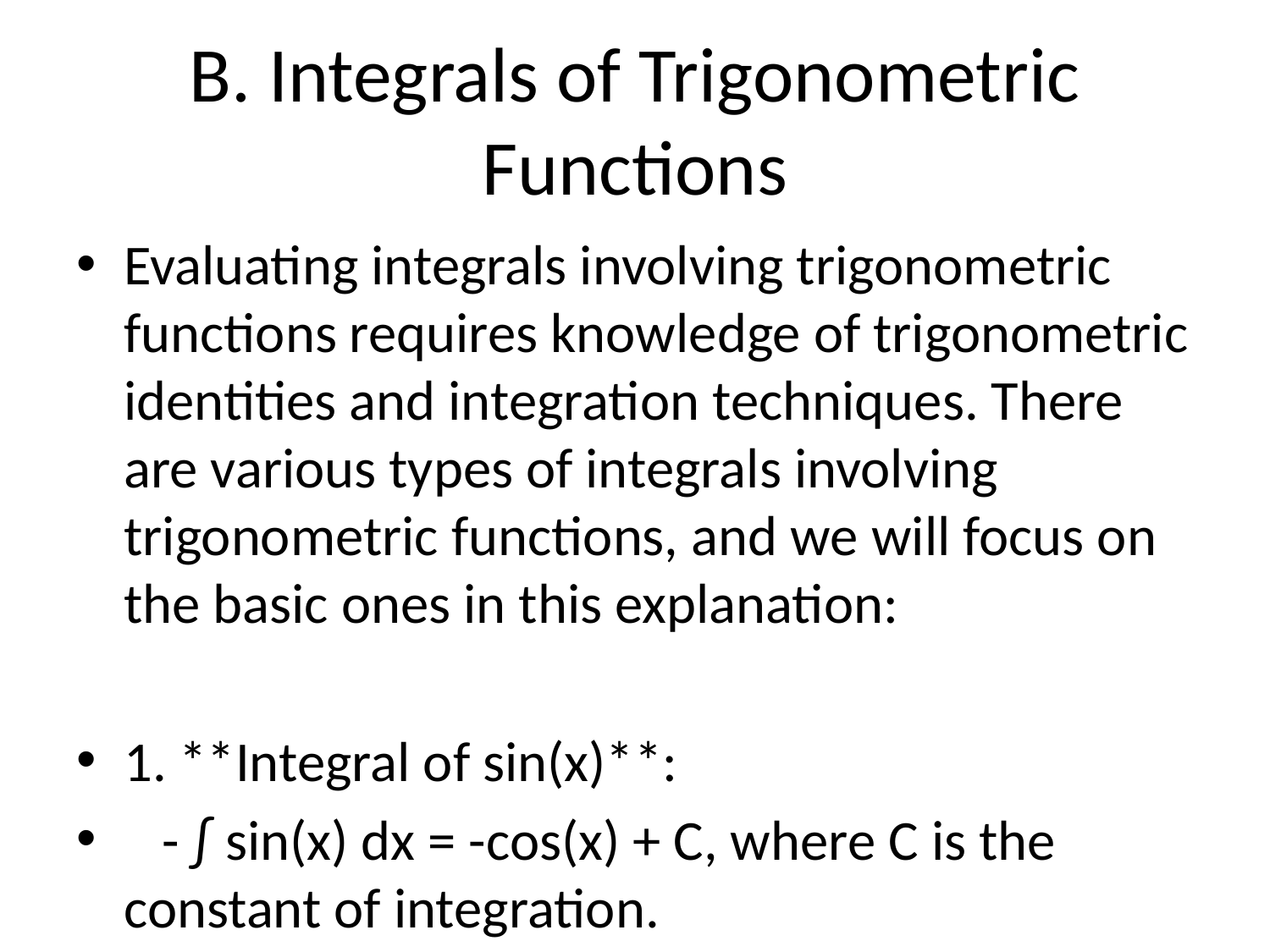

# B. Integrals of Trigonometric Functions
Evaluating integrals involving trigonometric functions requires knowledge of trigonometric identities and integration techniques. There are various types of integrals involving trigonometric functions, and we will focus on the basic ones in this explanation:

1. **Integral of sin(x)**:
   - ∫ sin(x) dx = -cos(x) + C, where C is the constant of integration.

2. **Integral of cos(x)**:
   - ∫ cos(x) dx = sin(x) + C, where C is the constant of integration.

3. **Integral of sec^2(x)**:
   - ∫ sec^2(x) dx = tan(x) + C, where C is the constant of integration. This integral is derived from the derivative of the tangent function.

4. **Integral of csc(x)cot(x)**:
   - ∫ csc(x)cot(x) dx = -csc(x) + C, where C is the constant of integration. This integral can be derived by using trigonometric identities to simplify the expression.

5. **Integral of sec(x)tan(x)**:
   - ∫ sec(x)tan(x) dx = sec(x) + C, where C is the constant of integration. This integral can be derived using a u-substitution involving sec(x).

6. **Integral of sin^2(x) and cos^2(x)**:
   - ∫ sin²(x) dx = (1/2)(x - sin(2x)) + C
   - ∫ cos²(x) dx = (1/2)(x + sin(2x)) + C
   These integrals involve applying trigonometric identities to simplify the expressions before integrating.

7. **Integral of products of trigonometric functions**:
   - Integrals involving products of trigonometric functions often require the use of trigonometric identities or integration techniques such as integration by parts. For example, integrating sin(x)cos(x) or sin(x)^2 can be done by using the double angle formula or trigonometric identities.

Remember, when dealing with integrals of trigonometric functions, it is essential to be familiar with trigonometric identities, basic differentiation rules, and integration techniques to simplify and evaluate the integrals accurately.